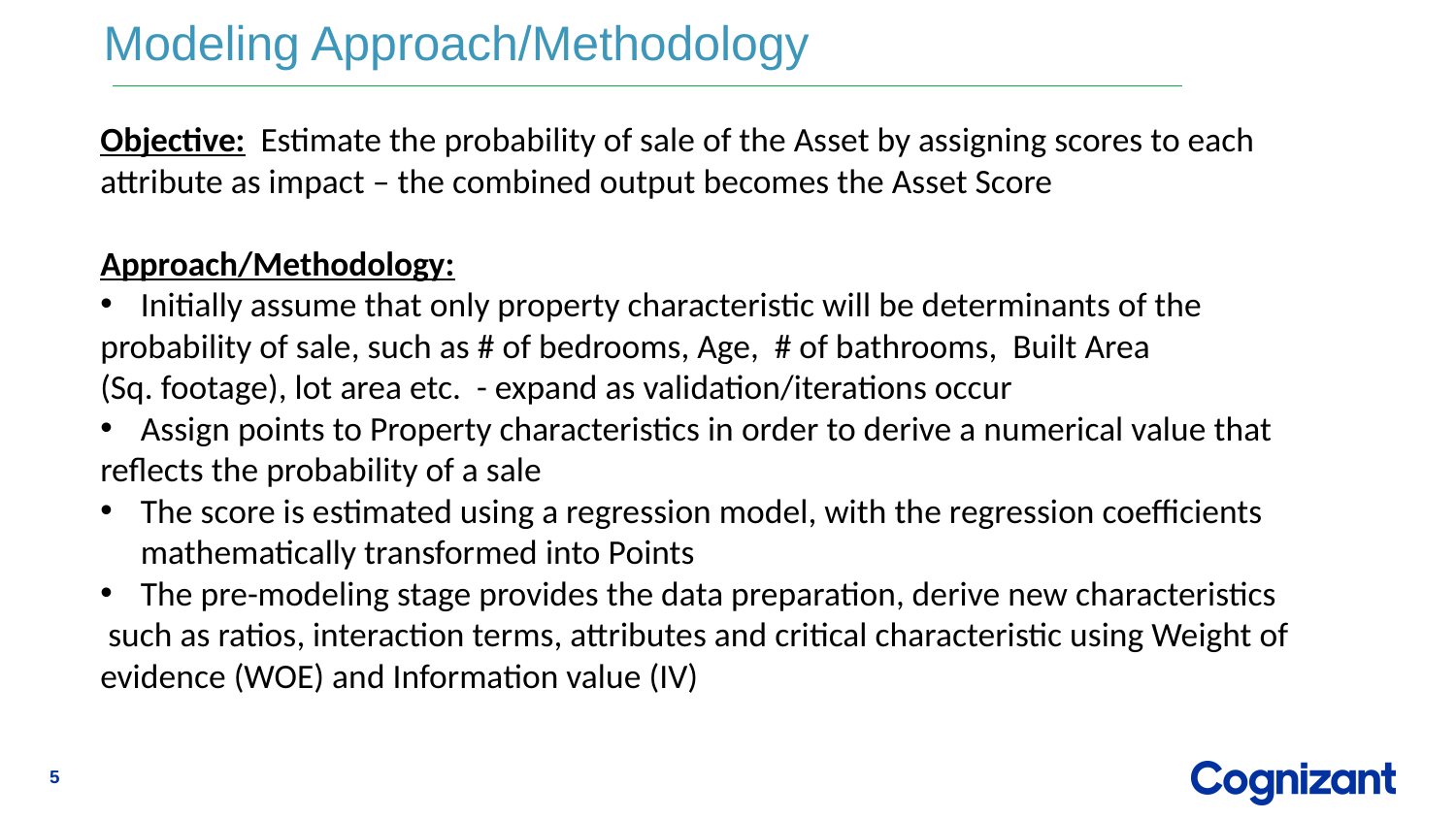

Modeling Approach/Methodology
Objective:  Estimate the probability of sale of the Asset by assigning scores to each
attribute as impact – the combined output becomes the Asset Score

Approach/Methodology:
Initially assume that only property characteristic will be determinants of the
probability of sale, such as # of bedrooms, Age,  # of bathrooms,  Built Area
(Sq. footage), lot area etc.  - expand as validation/iterations occur
Assign points to Property characteristics in order to derive a numerical value that
reflects the probability of a sale
The score is estimated using a regression model, with the regression coefficients mathematically transformed into Points
The pre-modeling stage provides the data preparation, derive new characteristics
 such as ratios, interaction terms, attributes and critical characteristic using Weight of evidence (WOE) and Information value (IV)
5